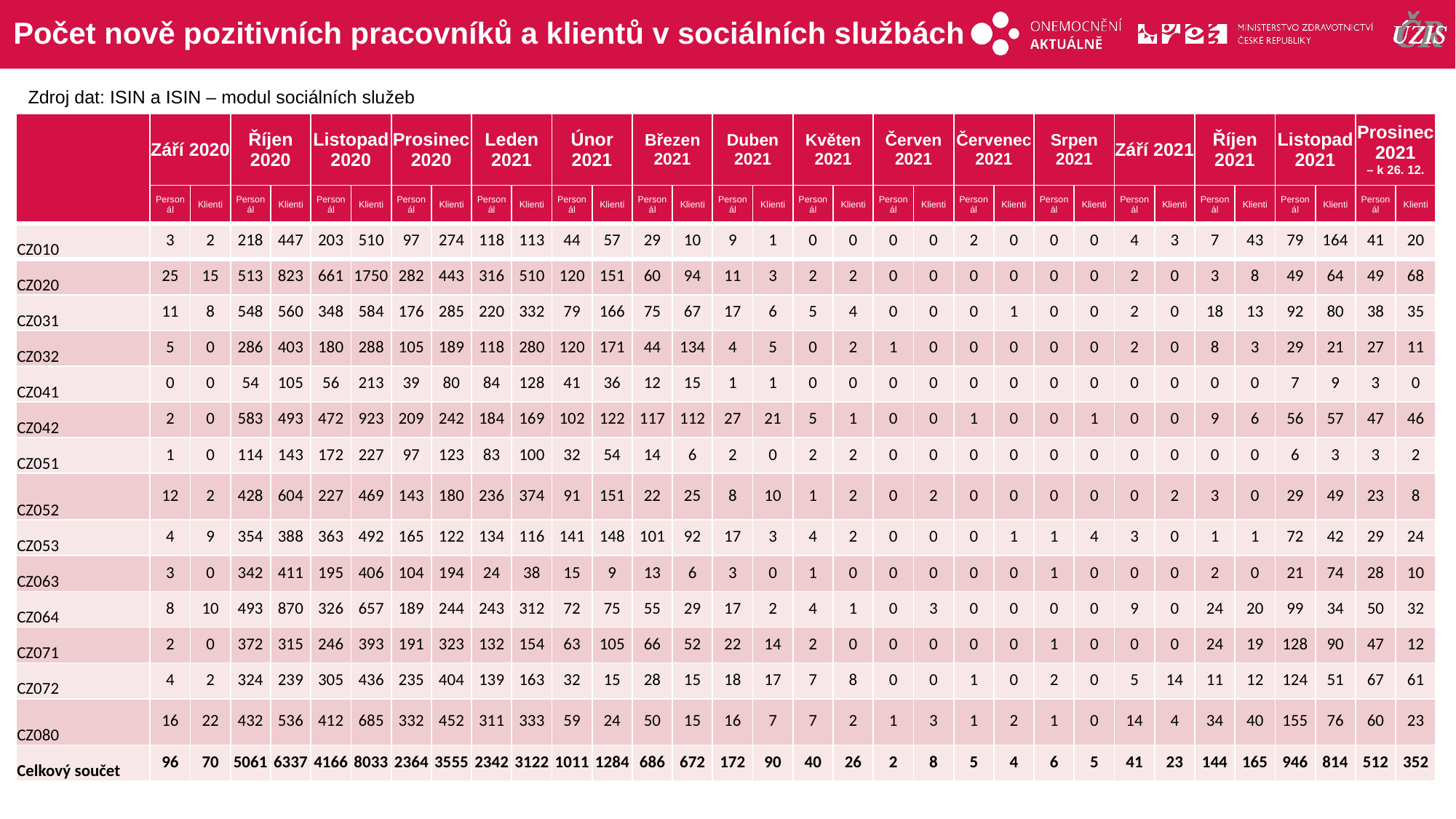

# Počet nově pozitivních pracovníků a klientů v sociálních službách
Zdroj dat: ISIN a ISIN – modul sociálních služeb
|  | Září 2020 |  | Říjen 2020 |  | Listopad 2020 |  | Prosinec 2020 |  | Leden 2021 |  | Únor 2021 |  | Březen 2021 |  | Duben 2021 |  | Květen 2021 |  | Červen 2021 |  | Červenec 2021 |  | Srpen 2021 |  | Září 2021 |  | Říjen 2021 |  | Listopad 2021 |  | Prosinec 2021 – k 26. 12. |  |
| --- | --- | --- | --- | --- | --- | --- | --- | --- | --- | --- | --- | --- | --- | --- | --- | --- | --- | --- | --- | --- | --- | --- | --- | --- | --- | --- | --- | --- | --- | --- | --- | --- |
|  | Personál | Klienti | Personál | Klienti | Personál | Klienti | Personál | Klienti | Personál | Klienti | Personál | Klienti | Personál | Klienti | Personál | Klienti | Personál | Klienti | Personál | Klienti | Personál | Klienti | Personál | Klienti | Personál | Klienti | Personál | Klienti | Personál | Klienti | Personál | Klienti |
| CZ010 | 3 | 2 | 218 | 447 | 203 | 510 | 97 | 274 | 118 | 113 | 44 | 57 | 29 | 10 | 9 | 1 | 0 | 0 | 0 | 0 | 2 | 0 | 0 | 0 | 4 | 3 | 7 | 43 | 79 | 164 | 41 | 20 |
| CZ020 | 25 | 15 | 513 | 823 | 661 | 1750 | 282 | 443 | 316 | 510 | 120 | 151 | 60 | 94 | 11 | 3 | 2 | 2 | 0 | 0 | 0 | 0 | 0 | 0 | 2 | 0 | 3 | 8 | 49 | 64 | 49 | 68 |
| CZ031 | 11 | 8 | 548 | 560 | 348 | 584 | 176 | 285 | 220 | 332 | 79 | 166 | 75 | 67 | 17 | 6 | 5 | 4 | 0 | 0 | 0 | 1 | 0 | 0 | 2 | 0 | 18 | 13 | 92 | 80 | 38 | 35 |
| CZ032 | 5 | 0 | 286 | 403 | 180 | 288 | 105 | 189 | 118 | 280 | 120 | 171 | 44 | 134 | 4 | 5 | 0 | 2 | 1 | 0 | 0 | 0 | 0 | 0 | 2 | 0 | 8 | 3 | 29 | 21 | 27 | 11 |
| CZ041 | 0 | 0 | 54 | 105 | 56 | 213 | 39 | 80 | 84 | 128 | 41 | 36 | 12 | 15 | 1 | 1 | 0 | 0 | 0 | 0 | 0 | 0 | 0 | 0 | 0 | 0 | 0 | 0 | 7 | 9 | 3 | 0 |
| CZ042 | 2 | 0 | 583 | 493 | 472 | 923 | 209 | 242 | 184 | 169 | 102 | 122 | 117 | 112 | 27 | 21 | 5 | 1 | 0 | 0 | 1 | 0 | 0 | 1 | 0 | 0 | 9 | 6 | 56 | 57 | 47 | 46 |
| CZ051 | 1 | 0 | 114 | 143 | 172 | 227 | 97 | 123 | 83 | 100 | 32 | 54 | 14 | 6 | 2 | 0 | 2 | 2 | 0 | 0 | 0 | 0 | 0 | 0 | 0 | 0 | 0 | 0 | 6 | 3 | 3 | 2 |
| CZ052 | 12 | 2 | 428 | 604 | 227 | 469 | 143 | 180 | 236 | 374 | 91 | 151 | 22 | 25 | 8 | 10 | 1 | 2 | 0 | 2 | 0 | 0 | 0 | 0 | 0 | 2 | 3 | 0 | 29 | 49 | 23 | 8 |
| CZ053 | 4 | 9 | 354 | 388 | 363 | 492 | 165 | 122 | 134 | 116 | 141 | 148 | 101 | 92 | 17 | 3 | 4 | 2 | 0 | 0 | 0 | 1 | 1 | 4 | 3 | 0 | 1 | 1 | 72 | 42 | 29 | 24 |
| CZ063 | 3 | 0 | 342 | 411 | 195 | 406 | 104 | 194 | 24 | 38 | 15 | 9 | 13 | 6 | 3 | 0 | 1 | 0 | 0 | 0 | 0 | 0 | 1 | 0 | 0 | 0 | 2 | 0 | 21 | 74 | 28 | 10 |
| CZ064 | 8 | 10 | 493 | 870 | 326 | 657 | 189 | 244 | 243 | 312 | 72 | 75 | 55 | 29 | 17 | 2 | 4 | 1 | 0 | 3 | 0 | 0 | 0 | 0 | 9 | 0 | 24 | 20 | 99 | 34 | 50 | 32 |
| CZ071 | 2 | 0 | 372 | 315 | 246 | 393 | 191 | 323 | 132 | 154 | 63 | 105 | 66 | 52 | 22 | 14 | 2 | 0 | 0 | 0 | 0 | 0 | 1 | 0 | 0 | 0 | 24 | 19 | 128 | 90 | 47 | 12 |
| CZ072 | 4 | 2 | 324 | 239 | 305 | 436 | 235 | 404 | 139 | 163 | 32 | 15 | 28 | 15 | 18 | 17 | 7 | 8 | 0 | 0 | 1 | 0 | 2 | 0 | 5 | 14 | 11 | 12 | 124 | 51 | 67 | 61 |
| CZ080 | 16 | 22 | 432 | 536 | 412 | 685 | 332 | 452 | 311 | 333 | 59 | 24 | 50 | 15 | 16 | 7 | 7 | 2 | 1 | 3 | 1 | 2 | 1 | 0 | 14 | 4 | 34 | 40 | 155 | 76 | 60 | 23 |
| Celkový součet | 96 | 70 | 5061 | 6337 | 4166 | 8033 | 2364 | 3555 | 2342 | 3122 | 1011 | 1284 | 686 | 672 | 172 | 90 | 40 | 26 | 2 | 8 | 5 | 4 | 6 | 5 | 41 | 23 | 144 | 165 | 946 | 814 | 512 | 352 |